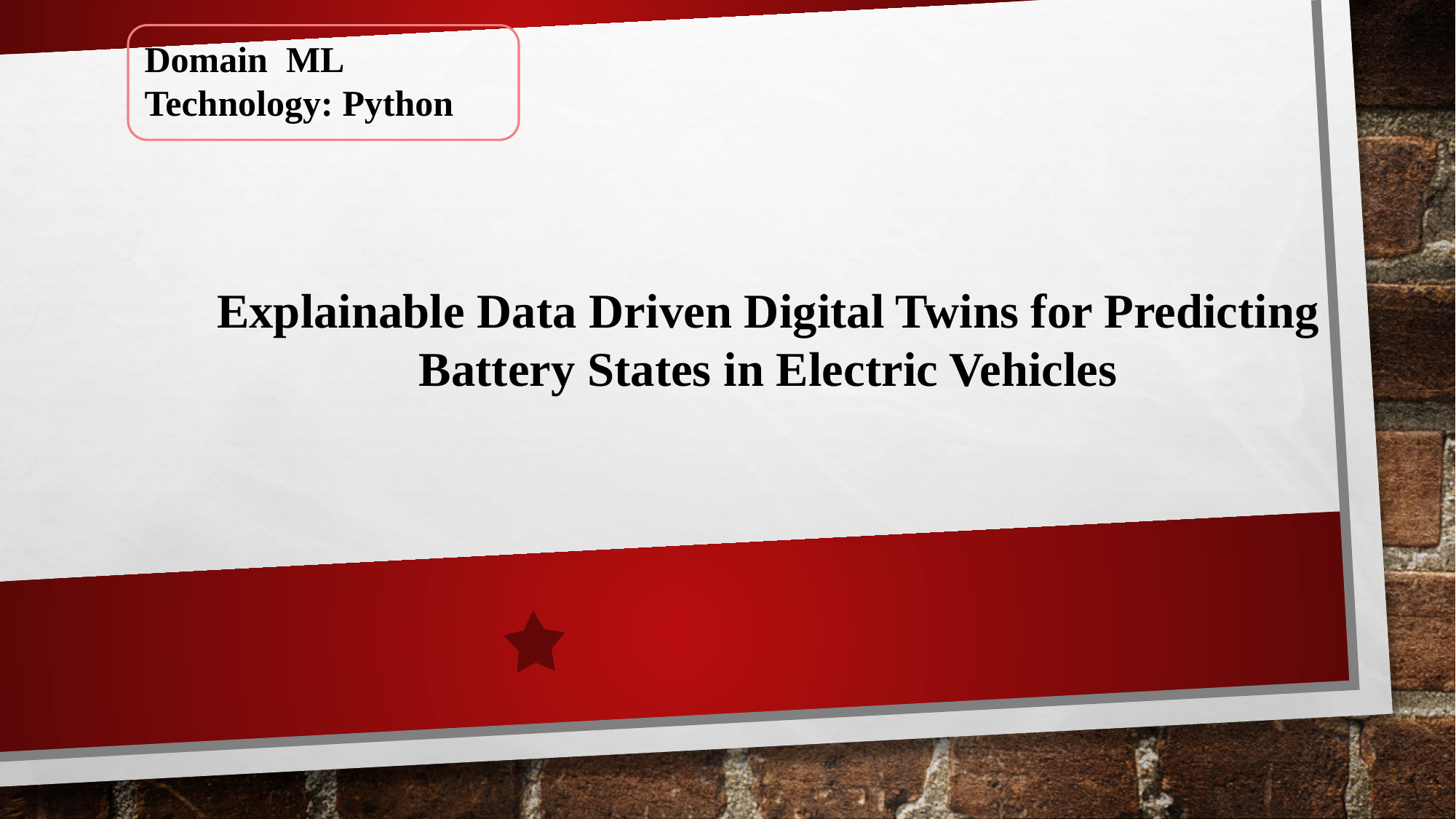

Domain  ML
Technology: Python

Explainable Data Driven Digital Twins for Predicting Battery States in Electric Vehicles